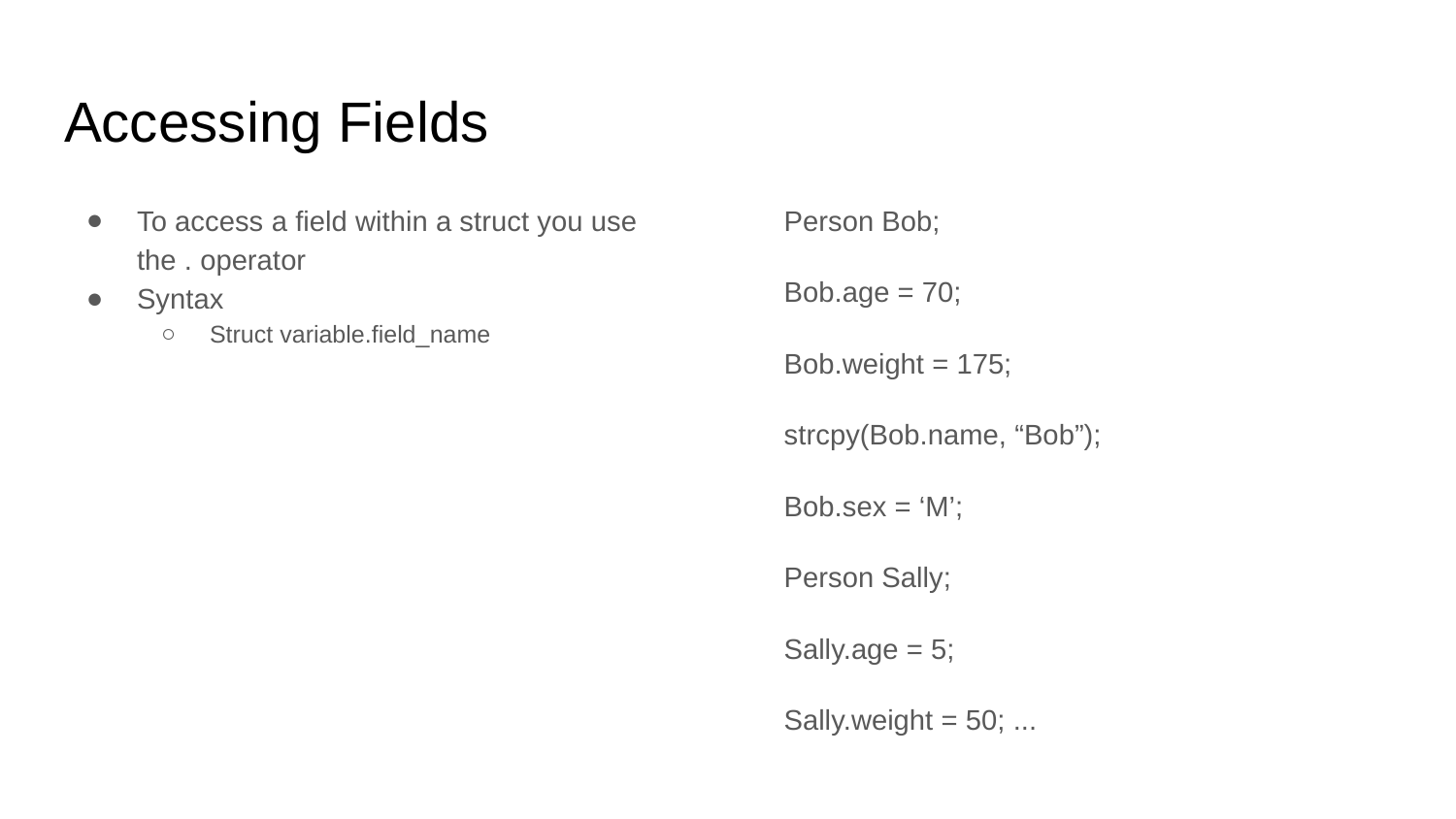

# Accessing Fields
To access a field within a struct you use the . operator
Syntax
Struct variable.field_name

Person Bob;
Bob.age = 70;
Bob.weight = 175;
strcpy(Bob.name, “Bob”);
Bob.sex = ‘M’;
Person Sally;
Sally.age = 5;
Sally.weight = 50; ...